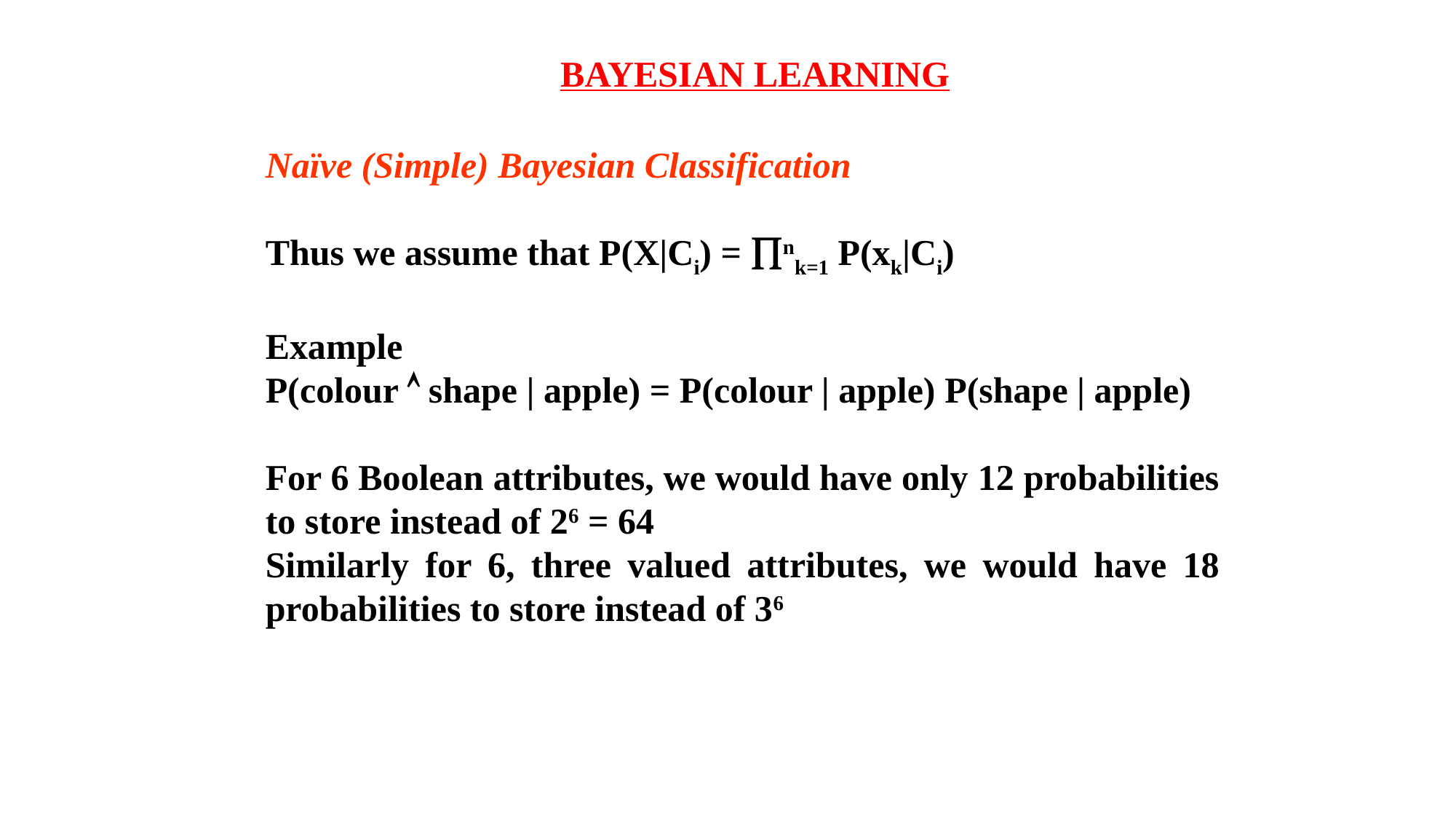

BAYESIAN LEARNING
Naïve (Simple) Bayesian Classification

Thus we assume that P(X|Ci) = ∏nk=1 P(xk|Ci)

Example
P(colour ∧ shape | apple) = P(colour | apple) P(shape | apple)

For 6 Boolean attributes, we would have only 12 probabilities to store instead of 26 = 64
Similarly for 6, three valued attributes, we would have 18 probabilities to store instead of 36